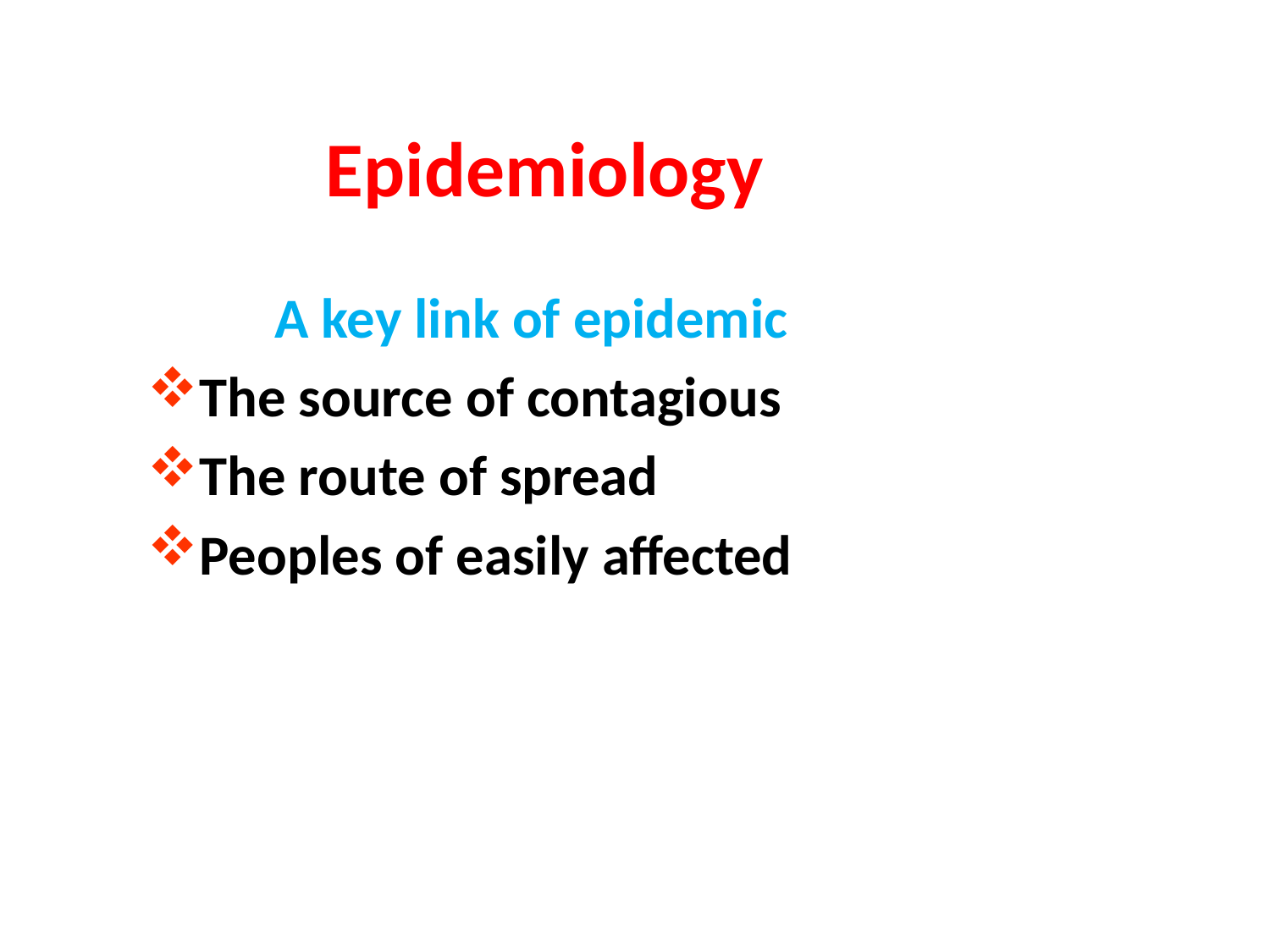

# Epidemiology
A key link of epidemic
The source of contagious
The route of spread
Peoples of easily affected